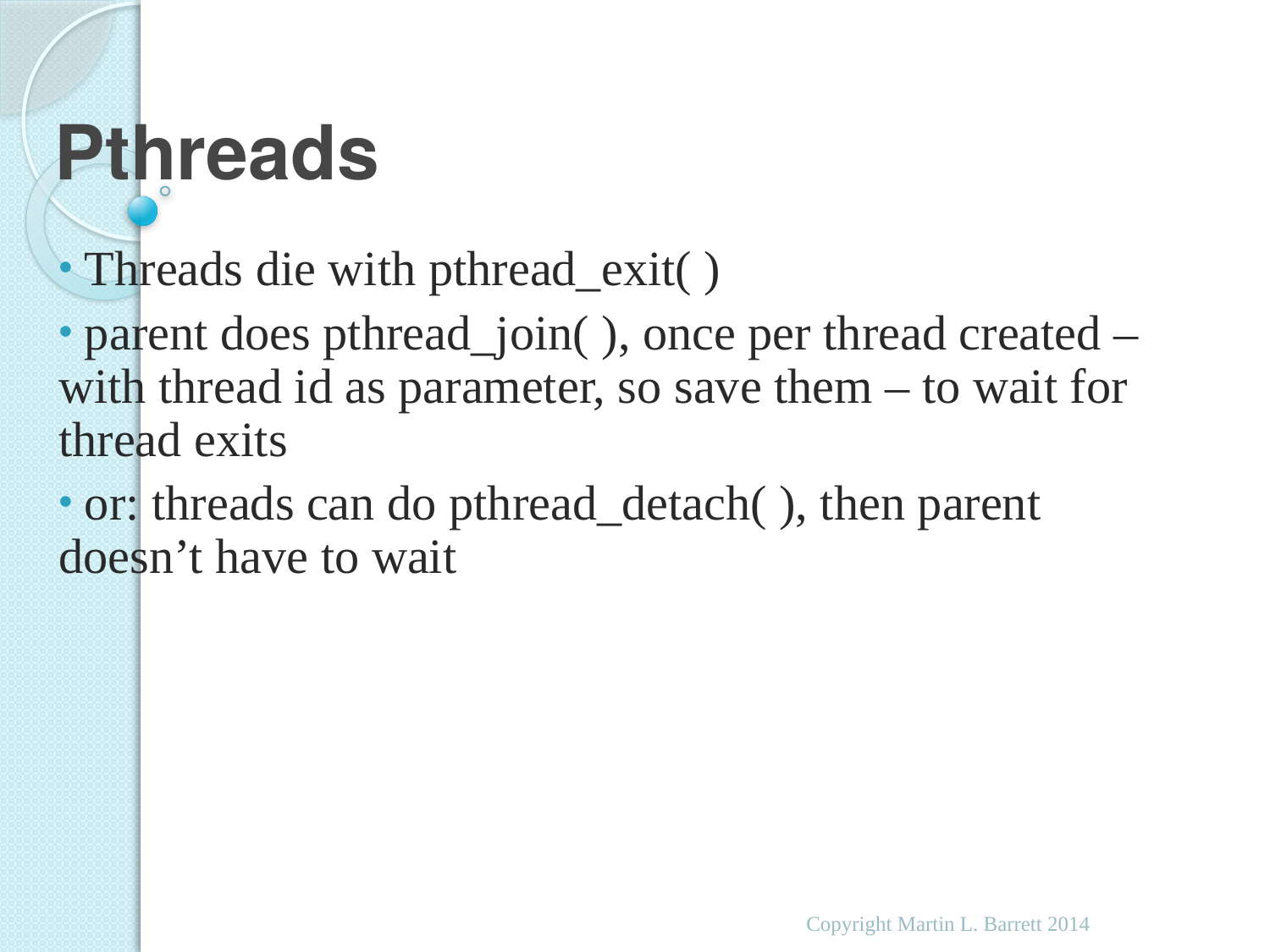

# Pthreads
 Threads die with pthread_exit( )
 parent does pthread_join( ), once per thread created – with thread id as parameter, so save them – to wait for thread exits
 or: threads can do pthread_detach( ), then parent doesn’t have to wait
Copyright Martin L. Barrett 2014